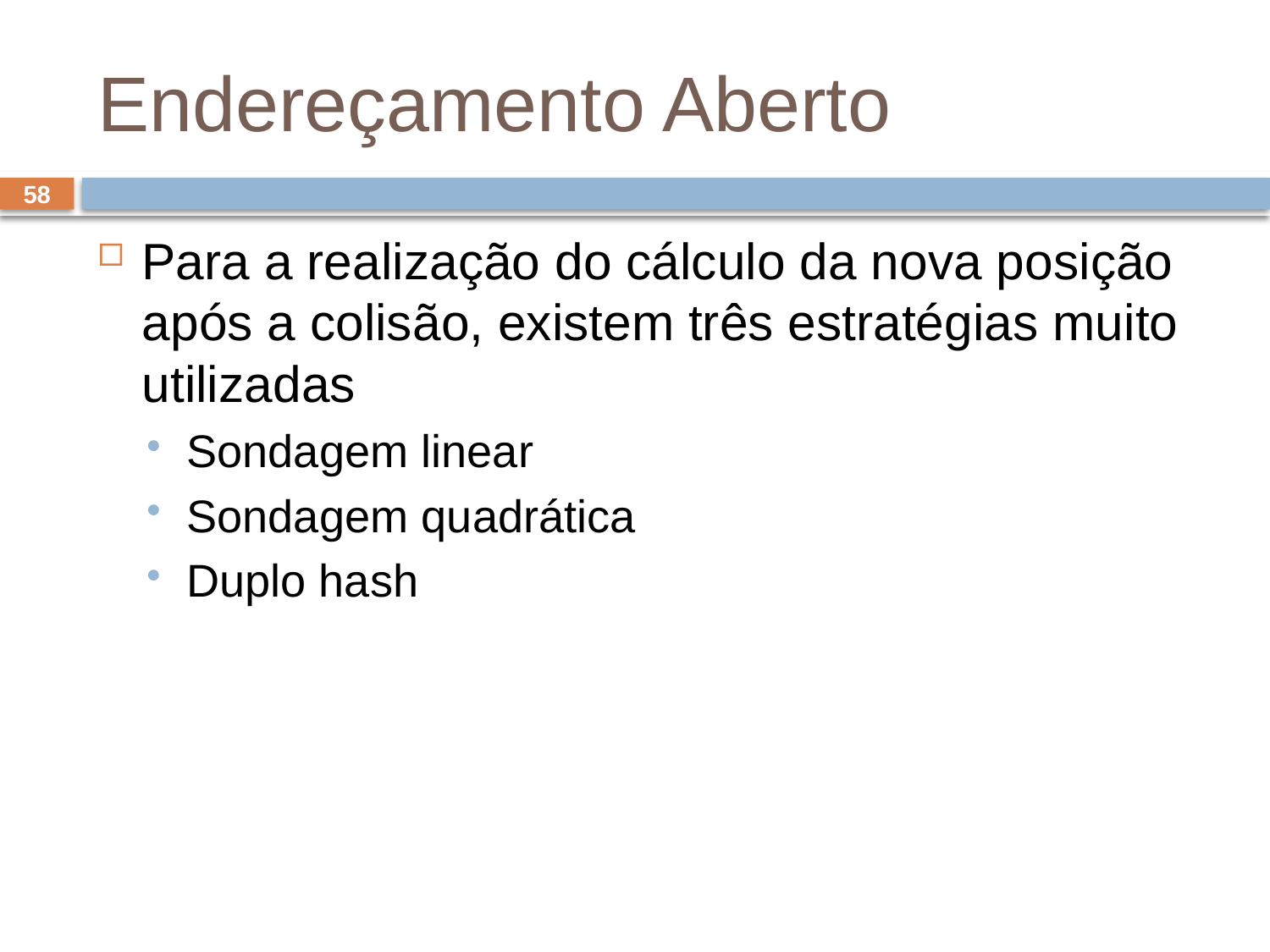

# Endereçamento Aberto
58
Para a realização do cálculo da nova posição após a colisão, existem três estratégias muito utilizadas
Sondagem linear
Sondagem quadrática
Duplo hash